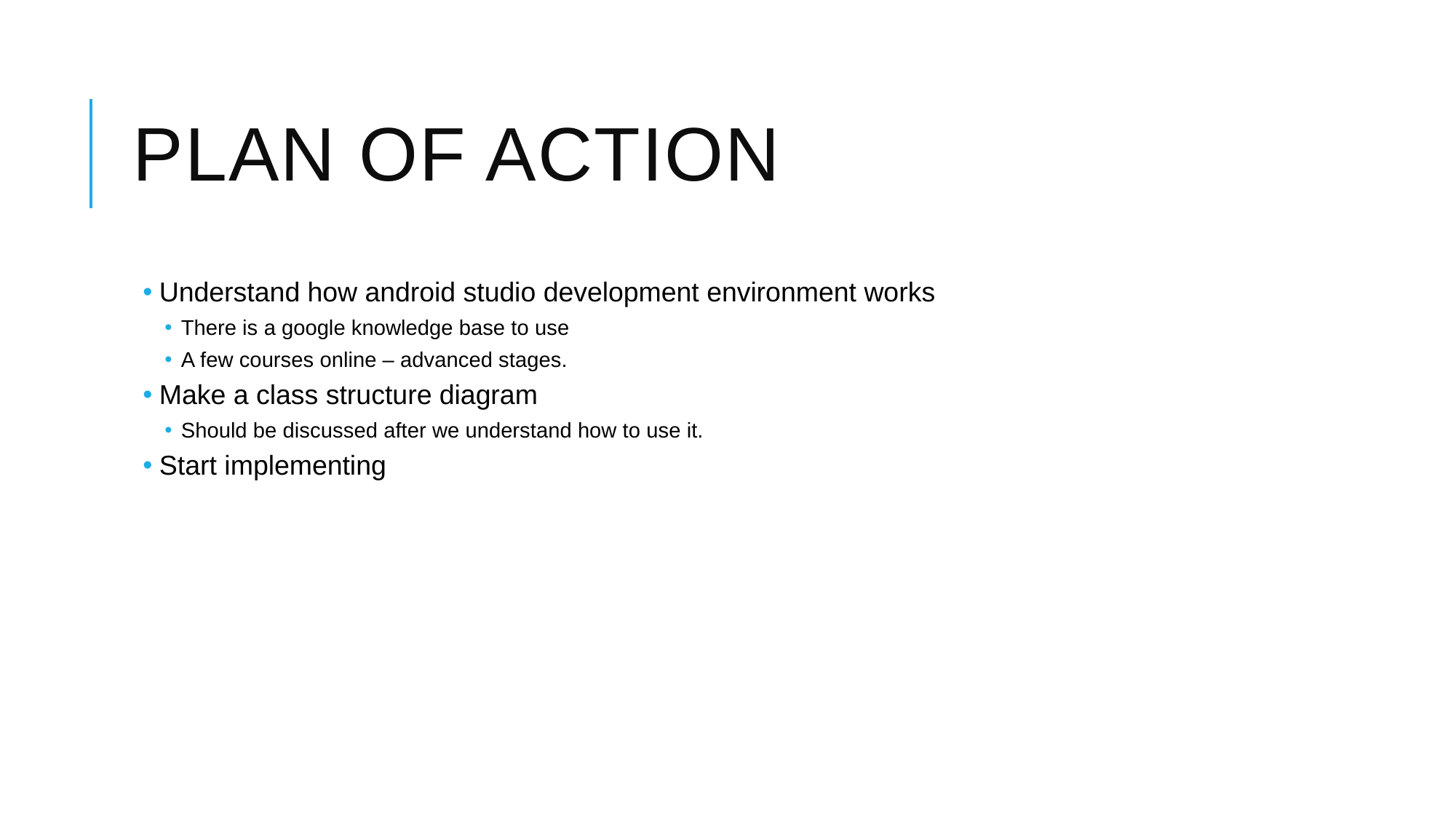

# plan of action
Understand how android studio development environment works
There is a google knowledge base to use
A few courses online – advanced stages.
Make a class structure diagram
Should be discussed after we understand how to use it.
Start implementing